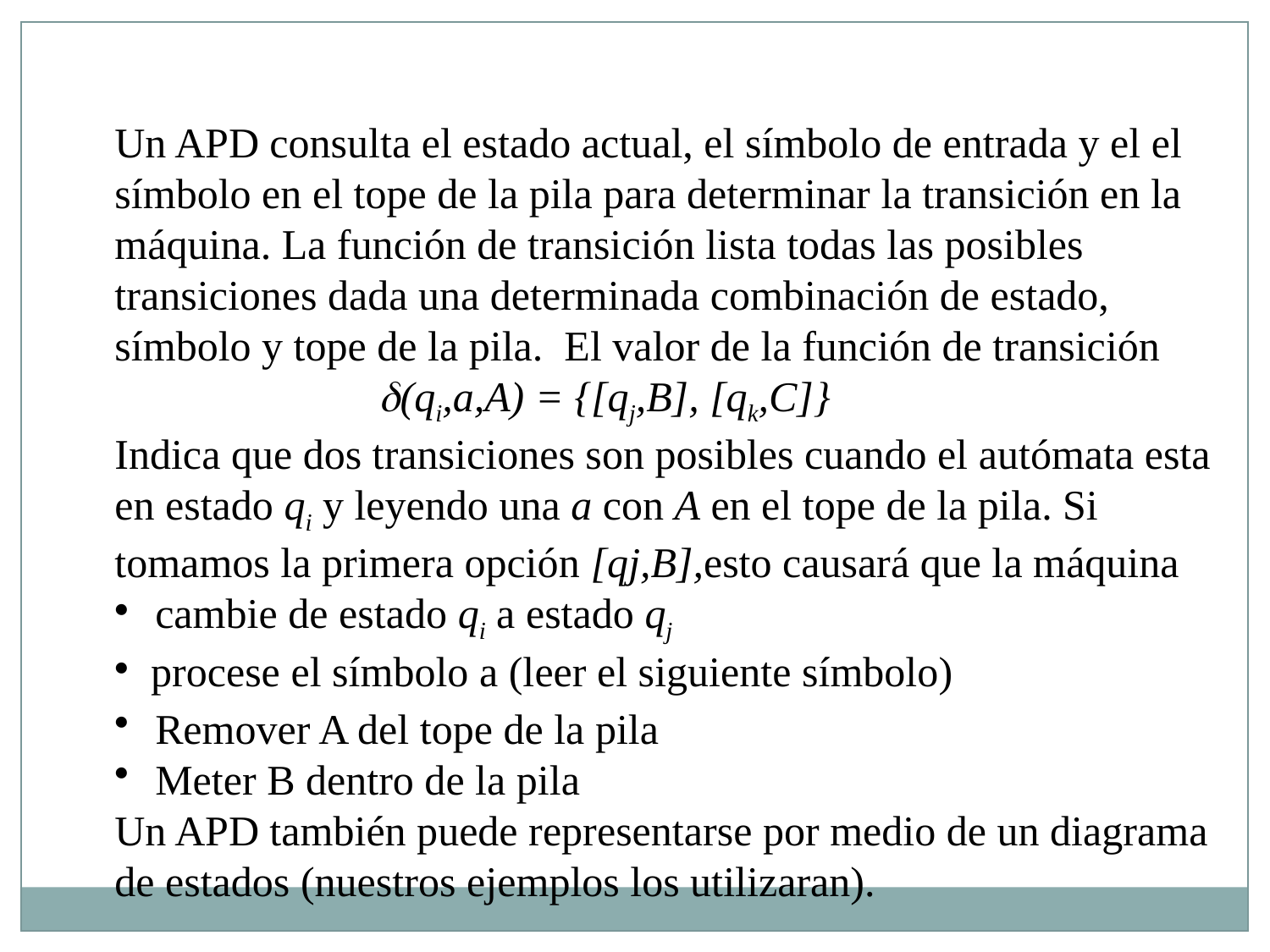

Un APD consulta el estado actual, el símbolo de entrada y el el símbolo en el tope de la pila para determinar la transición en la máquina. La función de transición lista todas las posibles transiciones dada una determinada combinación de estado, símbolo y tope de la pila.  El valor de la función de transición
		 δ(qi,a,A) = {[qj,B], [qk,C]}
Indica que dos transiciones son posibles cuando el autómata esta en estado qi y leyendo una a con A en el tope de la pila. Si tomamos la primera opción [qj,B],esto causará que la máquina
 cambie de estado qi a estado qj
 procese el símbolo a (leer el siguiente símbolo)
 Remover A del tope de la pila
 Meter B dentro de la pila
Un APD también puede representarse por medio de un diagrama de estados (nuestros ejemplos los utilizaran).